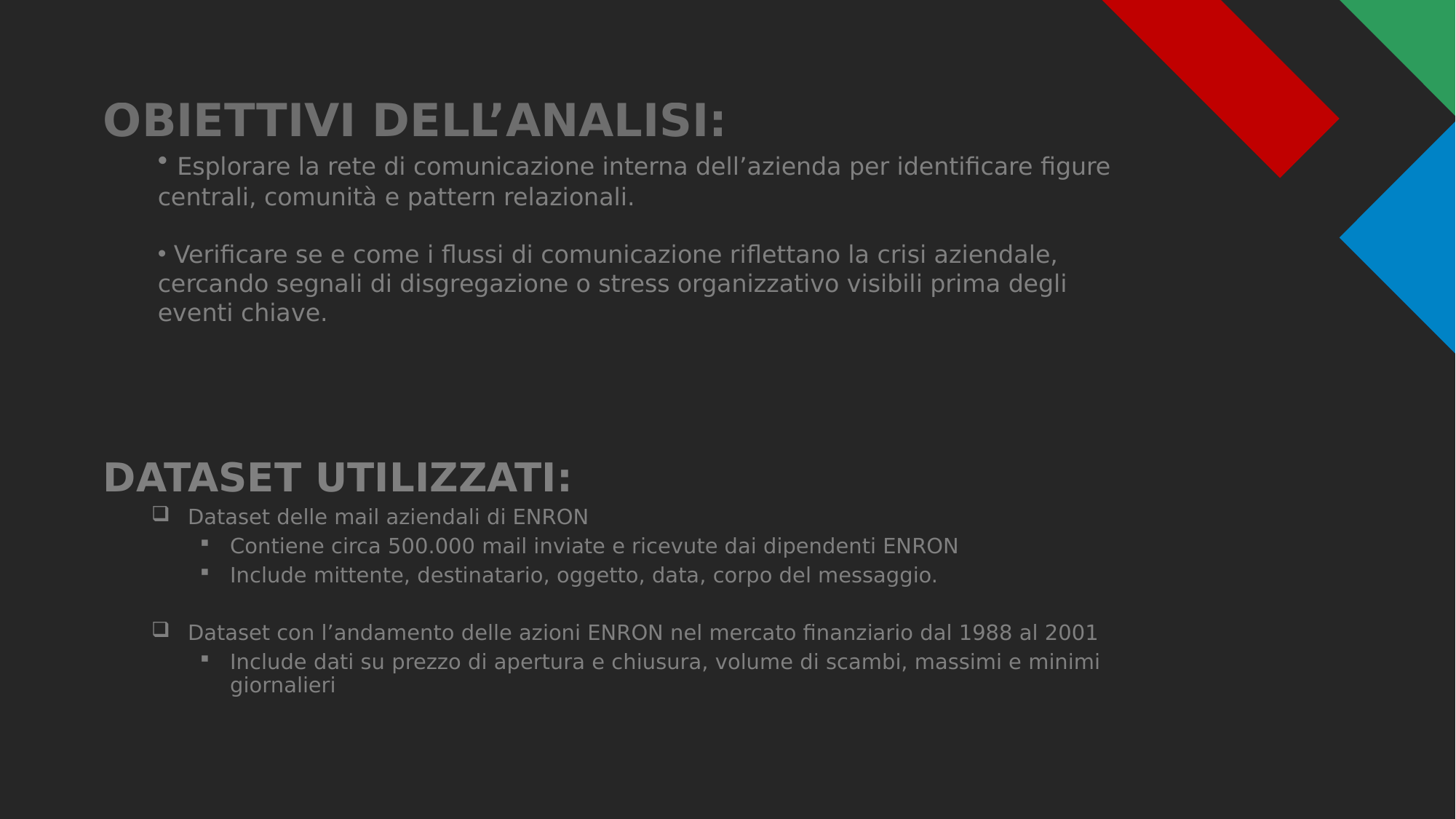

OBIETTIVI DELL’ANALISI:
 Esplorare la rete di comunicazione interna dell’azienda per identificare figure centrali, comunità e pattern relazionali.

 Verificare se e come i flussi di comunicazione riflettano la crisi aziendale, cercando segnali di disgregazione o stress organizzativo visibili prima degli eventi chiave.

DATASET UTILIZZATI:
Dataset delle mail aziendali di ENRON
Contiene circa 500.000 mail inviate e ricevute dai dipendenti ENRON
Include mittente, destinatario, oggetto, data, corpo del messaggio.

Dataset con l’andamento delle azioni ENRON nel mercato finanziario dal 1988 al 2001
Include dati su prezzo di apertura e chiusura, volume di scambi, massimi e minimi giornalieri